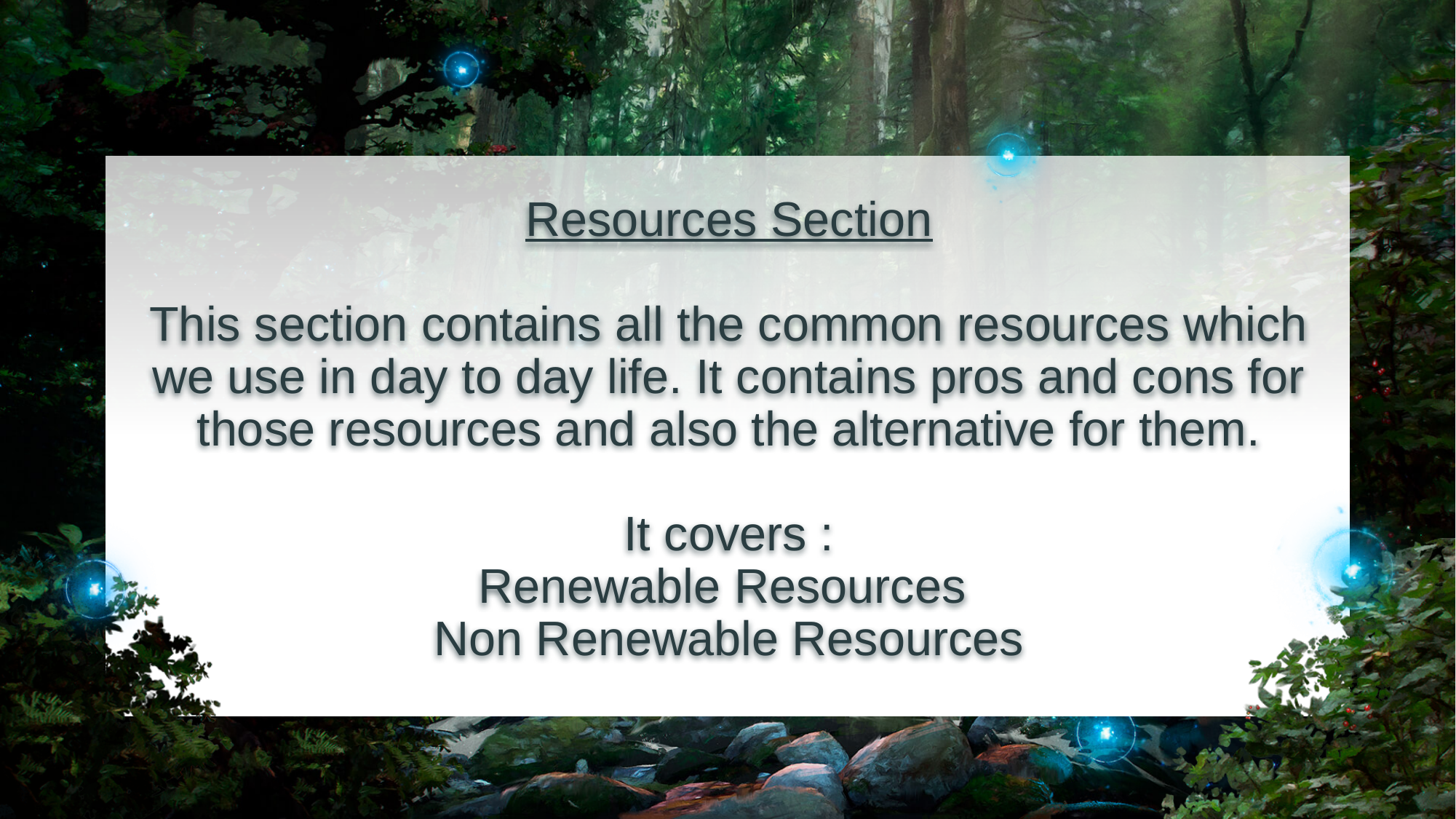

# Resources Section This section contains all the common resources which we use in day to day life. It contains pros and cons for those resources and also the alternative for them. It covers : Renewable Resources Non Renewable Resources